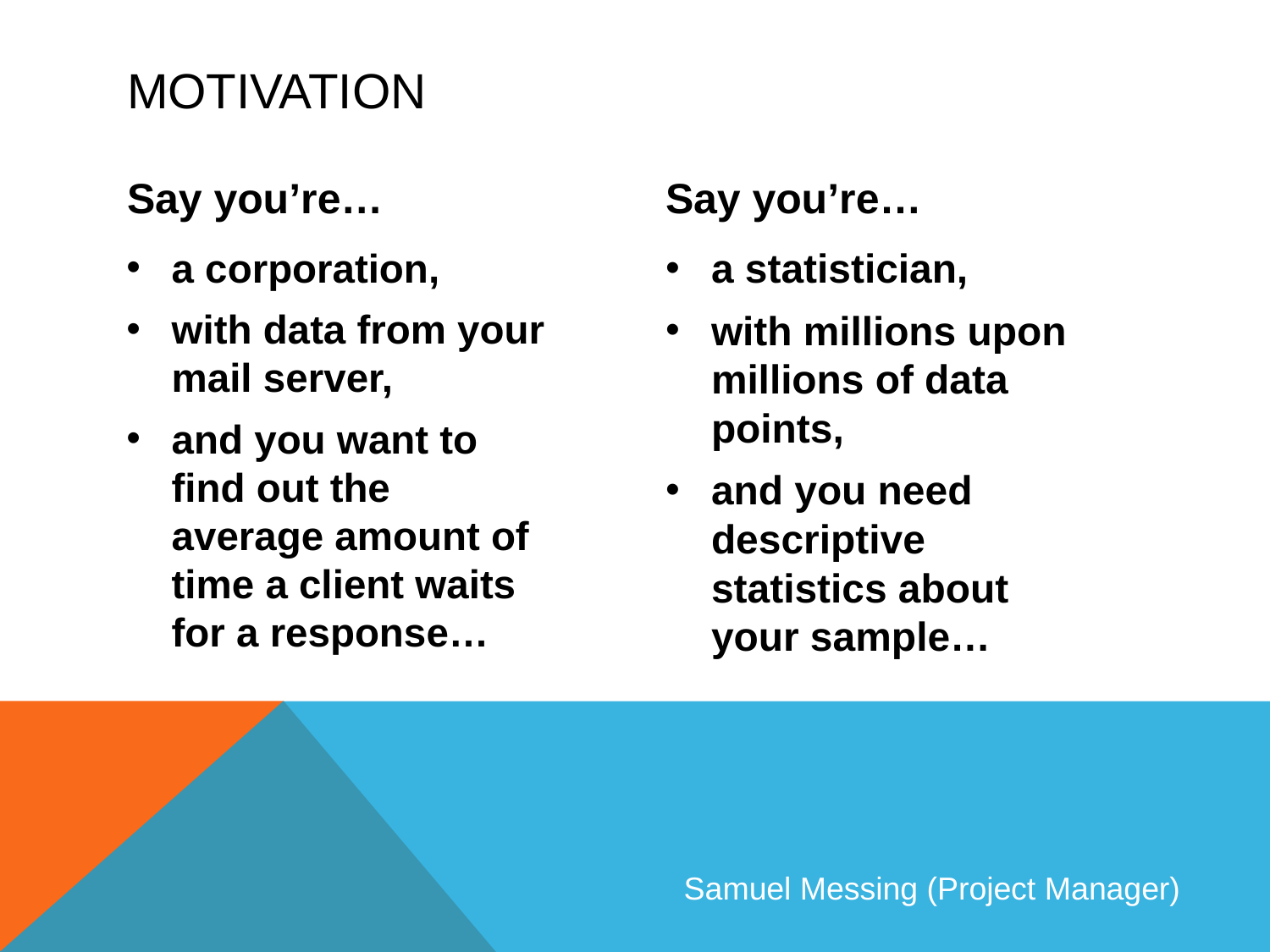

# Motivation
Say you’re…
Say you’re…
a corporation,
with data from your mail server,
and you want to find out the average amount of time a client waits for a response…
a statistician,
with millions upon millions of data points,
and you need descriptive statistics about your sample…
Samuel Messing (Project Manager)